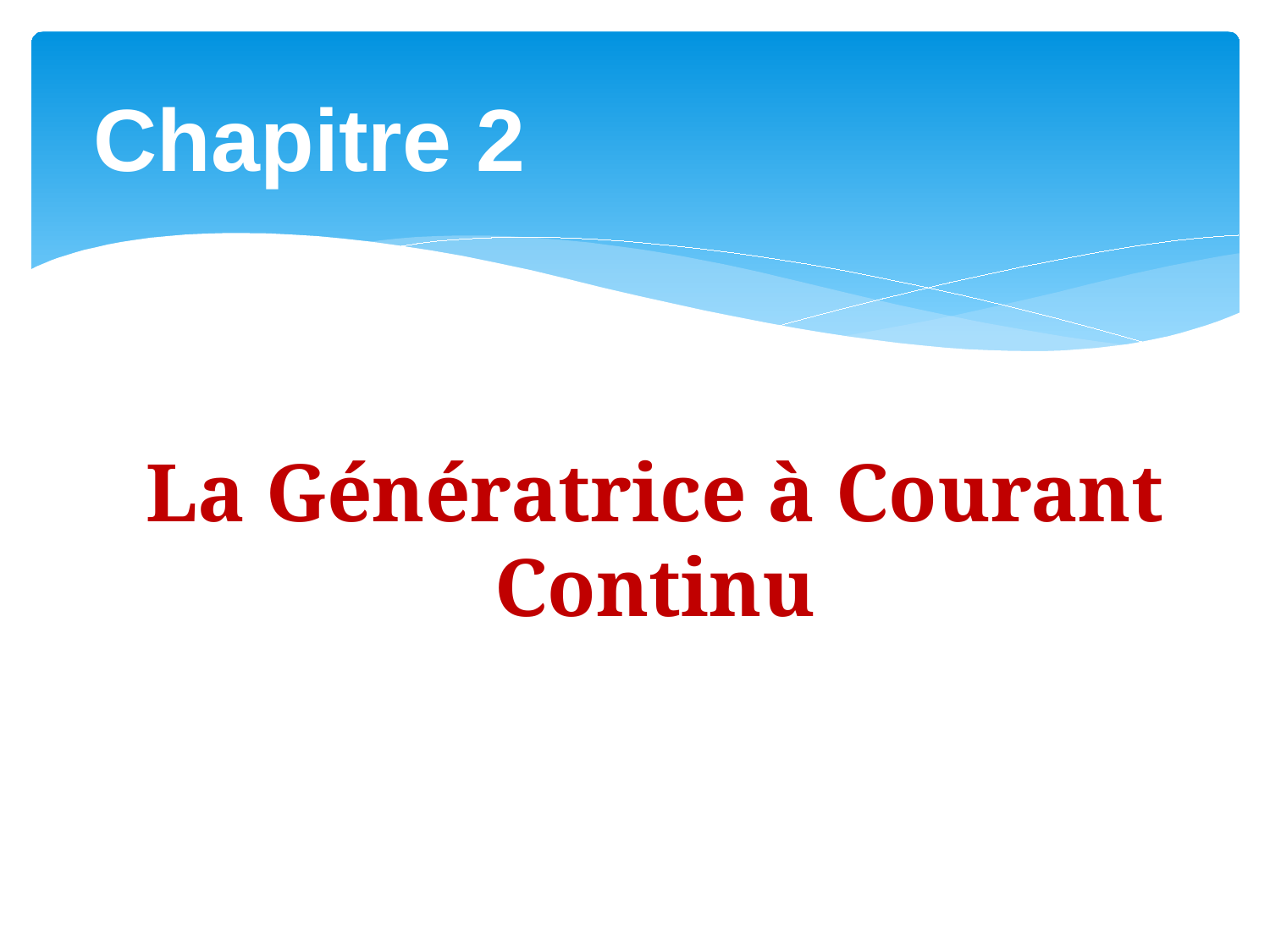

Chapitre 2
La Génératrice à Courant Continu